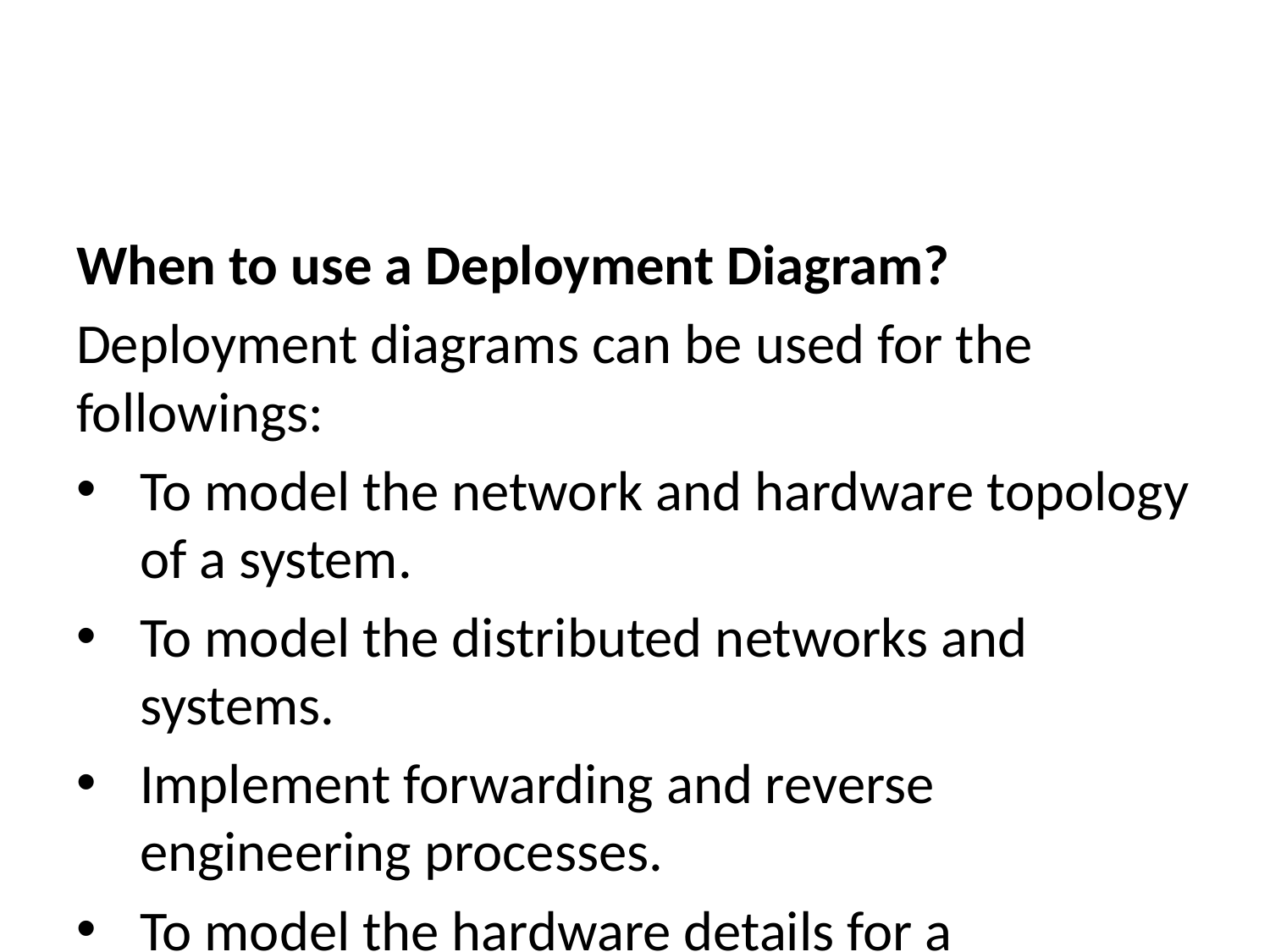

When to use a Deployment Diagram?
Deployment diagrams can be used for the followings:
To model the network and hardware topology of a system.
To model the distributed networks and systems.
Implement forwarding and reverse engineering processes.
To model the hardware details for a client/server system.
For modeling the embedded system.